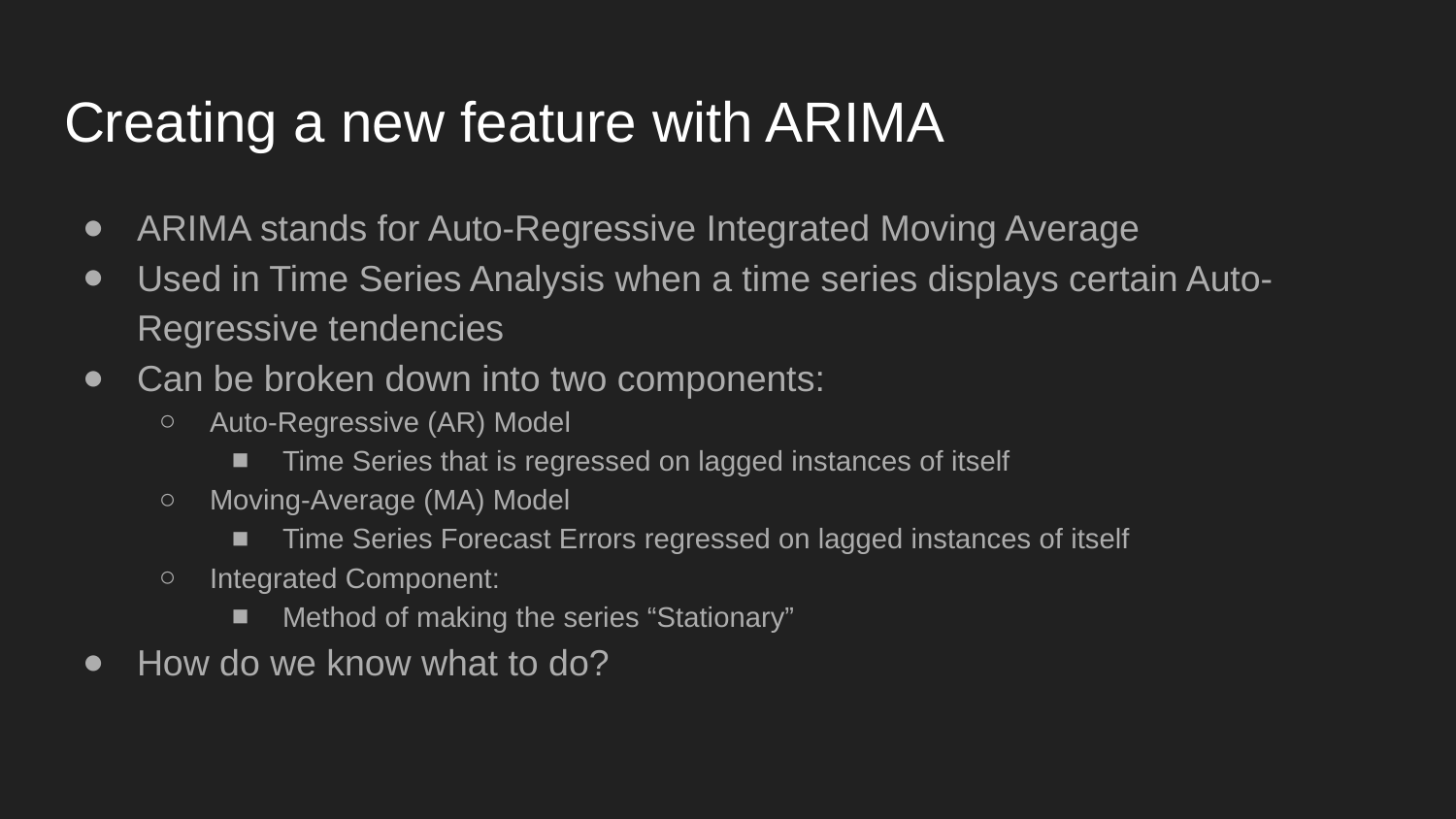

# Creating a new feature with ARIMA
ARIMA stands for Auto-Regressive Integrated Moving Average
Used in Time Series Analysis when a time series displays certain Auto-Regressive tendencies
Can be broken down into two components:
Auto-Regressive (AR) Model
Time Series that is regressed on lagged instances of itself
Moving-Average (MA) Model
Time Series Forecast Errors regressed on lagged instances of itself
Integrated Component:
Method of making the series “Stationary”
How do we know what to do?